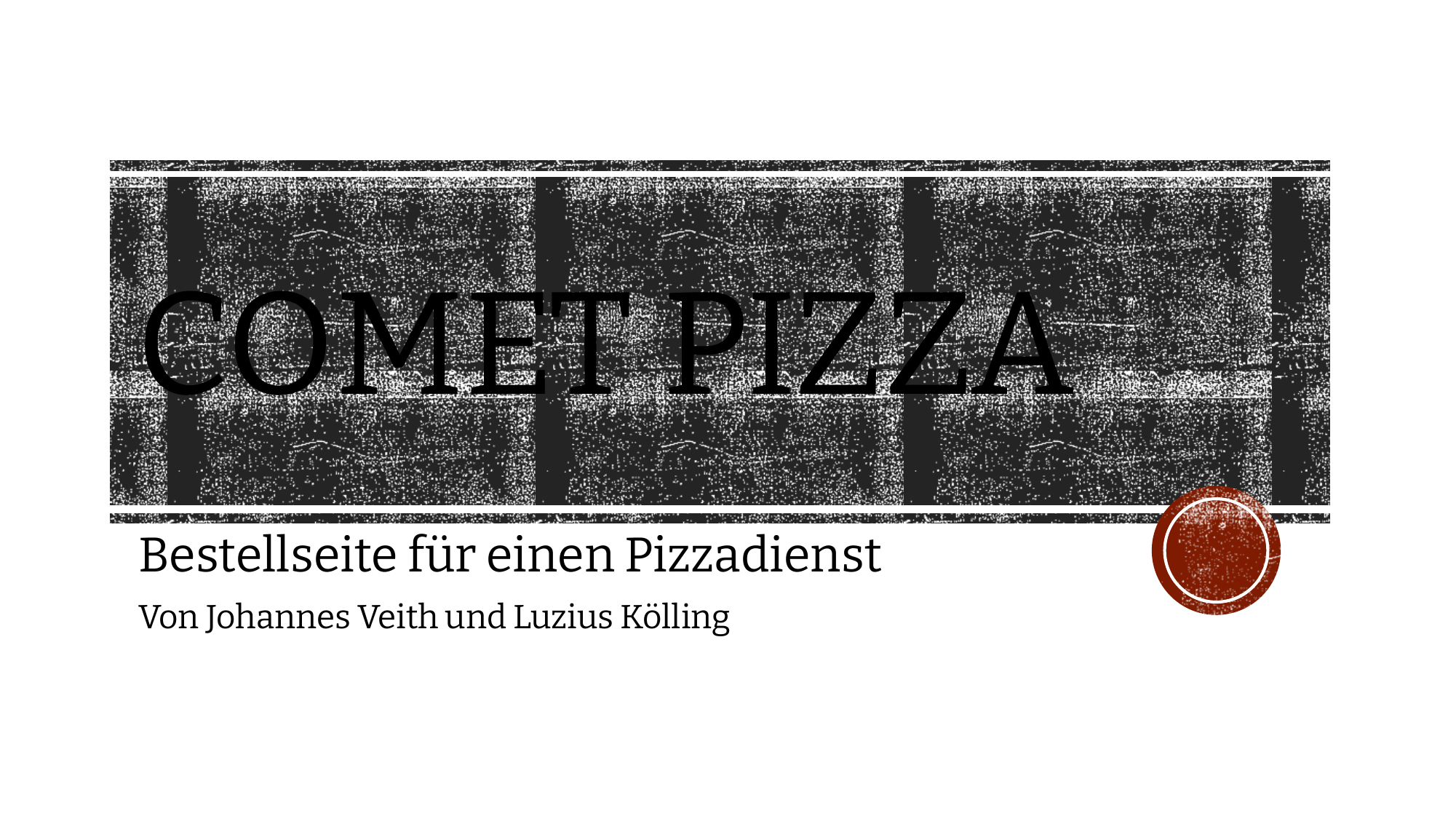

# Comet Pizza
Bestellseite für einen Pizzadienst
Von Johannes Veith und Luzius Kölling